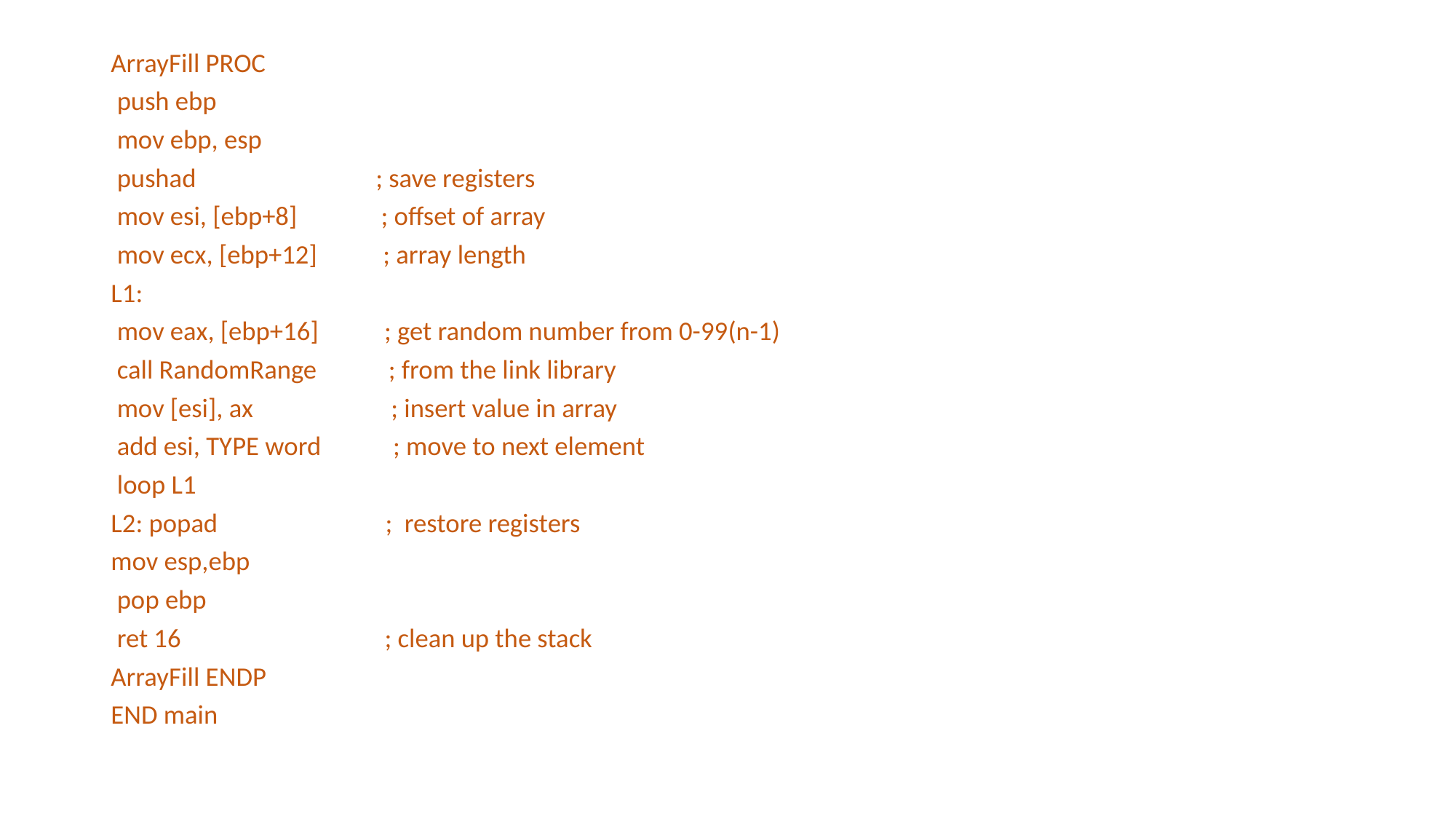

ArrayFill PROC
 push ebp
 mov ebp, esp
 pushad                              ; save registers
 mov esi, [ebp+8]              ; offset of array
 mov ecx, [ebp+12]           ; array length
L1:
 mov eax, [ebp+16]           ; get random number from 0-99(n-1)
 call RandomRange            ; from the link library
 mov [esi], ax                       ; insert value in array
 add esi, TYPE word            ; move to next element
 loop L1
L2: popad                            ;  restore registers
mov esp,ebp
 pop ebp
 ret 16                                  ; clean up the stack
ArrayFill ENDP
END main